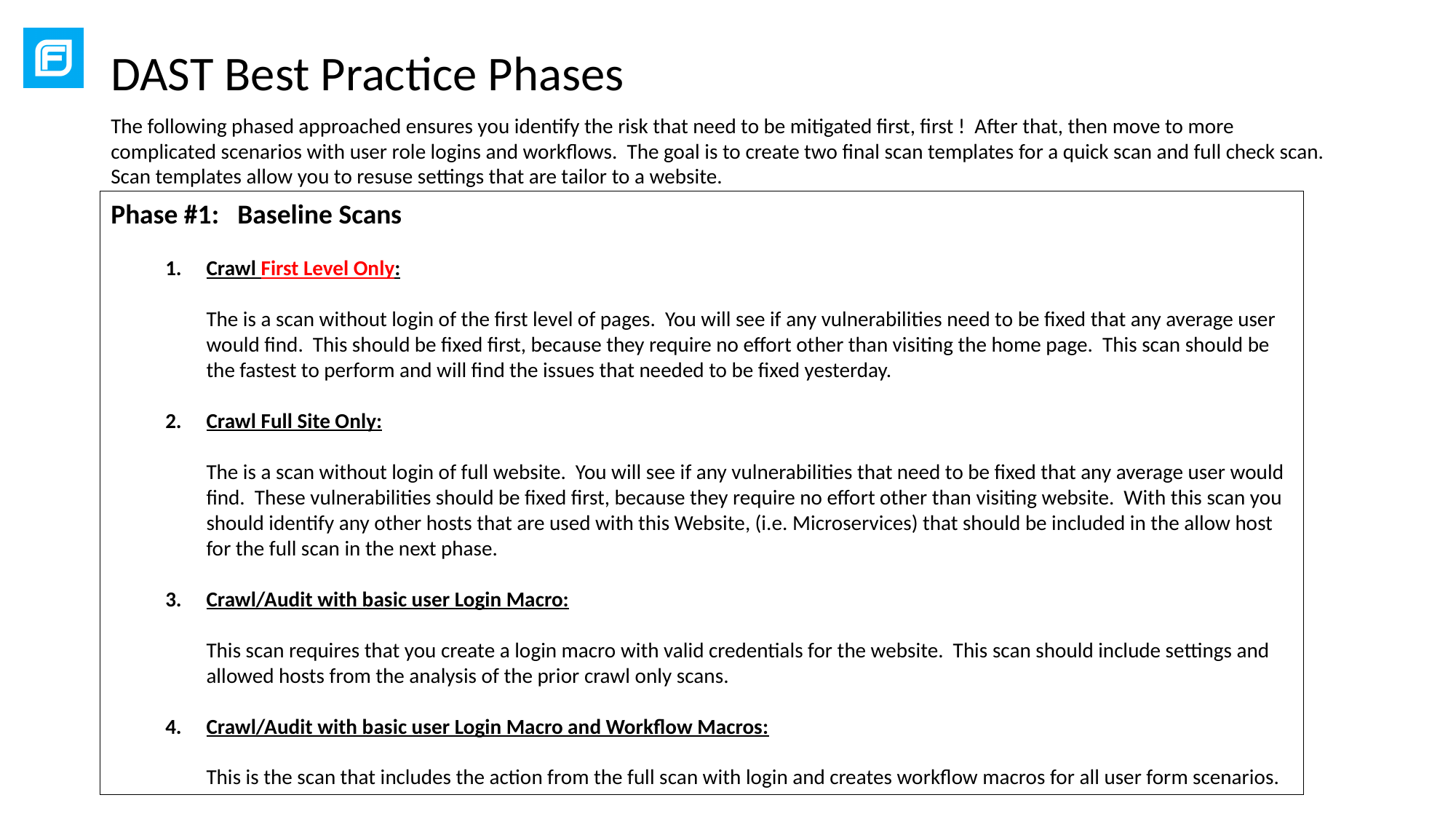

# DAST Best Practice Phases
The following phased approached ensures you identify the risk that need to be mitigated first, first !  After that, then move to more complicated scenarios with user role logins and workflows.  The goal is to create two final scan templates for a quick scan and full check scan.  Scan templates allow you to resuse settings that are tailor to a website.
Phase #1:   Baseline Scans

Crawl First Level Only:
The is a scan without login of the first level of pages.  You will see if any vulnerabilities need to be fixed that any average user would find.  This should be fixed first, because they require no effort other than visiting the home page.  This scan should be the fastest to perform and will find the issues that needed to be fixed yesterday.

Crawl Full Site Only:
The is a scan without login of full website.  You will see if any vulnerabilities that need to be fixed that any average user would find.  These vulnerabilities should be fixed first, because they require no effort other than visiting website.  With this scan you should identify any other hosts that are used with this Website, (i.e. Microservices) that should be included in the allow host for the full scan in the next phase.

Crawl/Audit with basic user Login Macro:
This scan requires that you create a login macro with valid credentials for the website.  This scan should include settings and allowed hosts from the analysis of the prior crawl only scans.

Crawl/Audit with basic user Login Macro and Workflow Macros:
This is the scan that includes the action from the full scan with login and creates workflow macros for all user form scenarios.